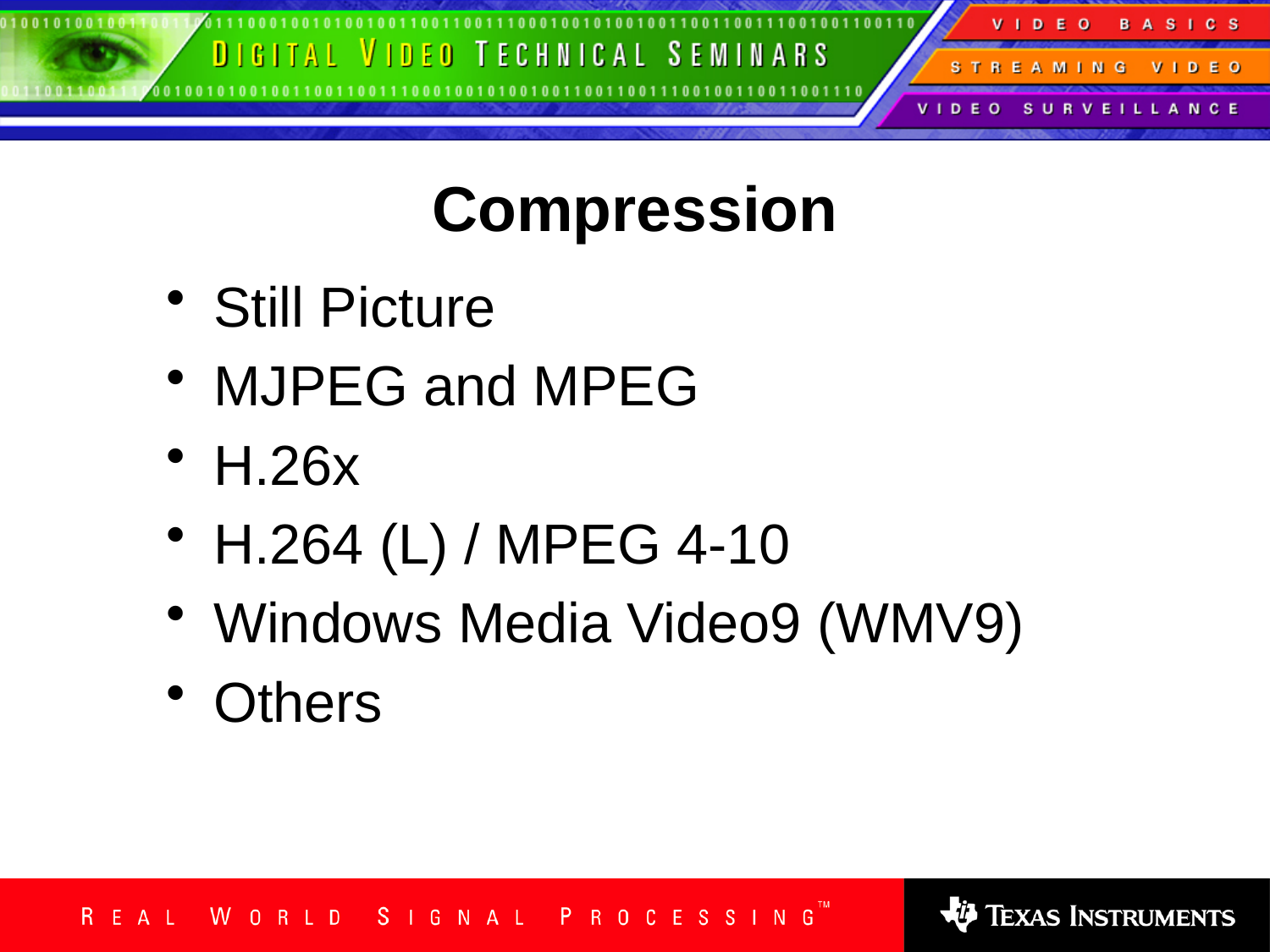

Compression
Still Picture
MJPEG and MPEG
H.26x
H.264 (L) / MPEG 4-10
Windows Media Video9 (WMV9)
Others